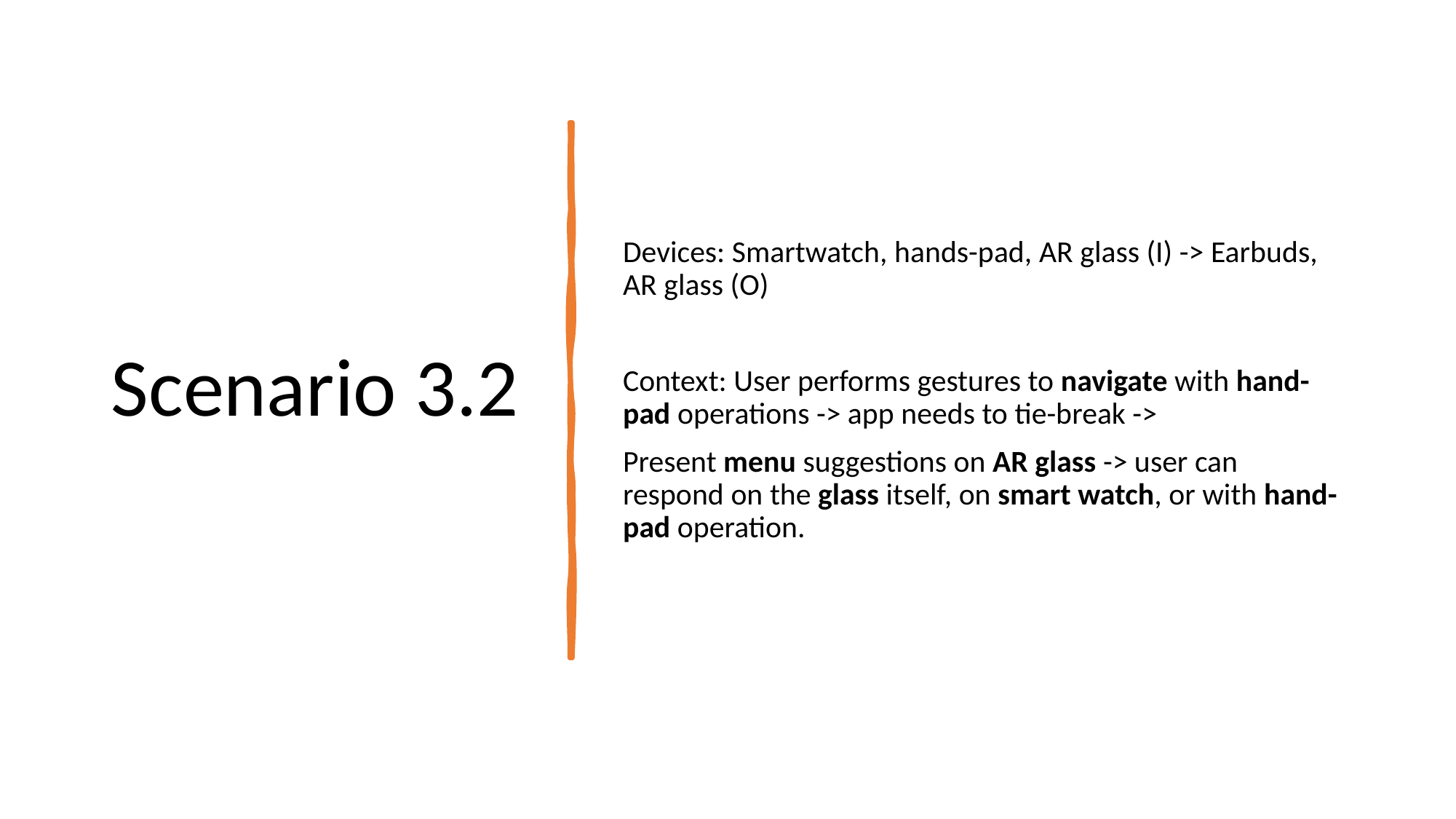

# Scenario 3.2
Devices: Smartwatch, hands-pad, AR glass (I) -> Earbuds, AR glass (O)

Context: User performs gestures to navigate with hand-pad operations -> app needs to tie-break ->
Present menu suggestions on AR glass -> user can respond on the glass itself, on smart watch, or with hand-pad operation.